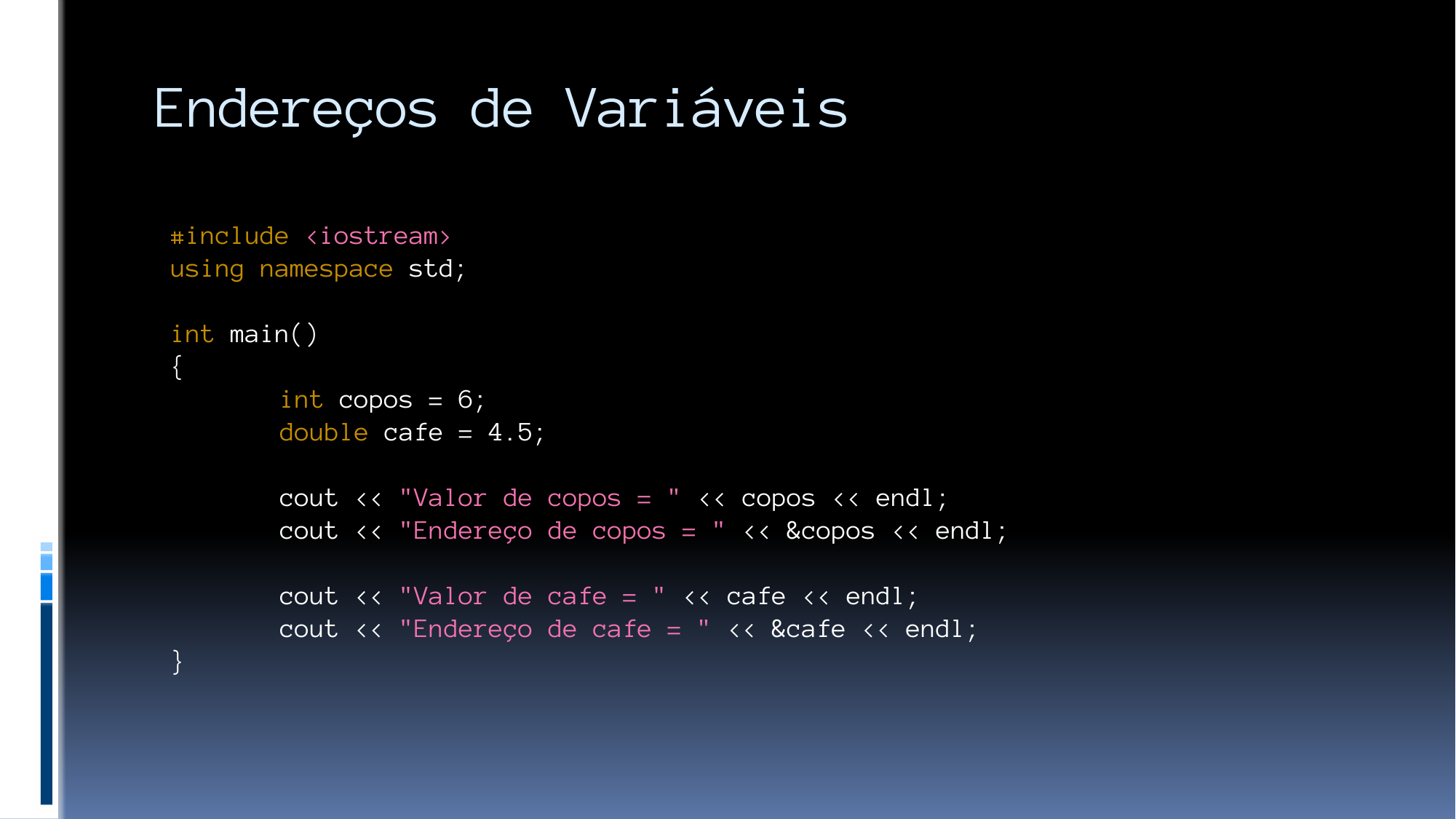

# Endereços de Variáveis
#include <iostream>
using namespace std;

int main()
{
	int copos = 6;
	double cafe = 4.5;

	cout << "Valor de copos = " << copos << endl;
	cout << "Endereço de copos = " << &copos << endl;

	cout << "Valor de cafe = " << cafe << endl;
	cout << "Endereço de cafe = " << &cafe << endl;
}